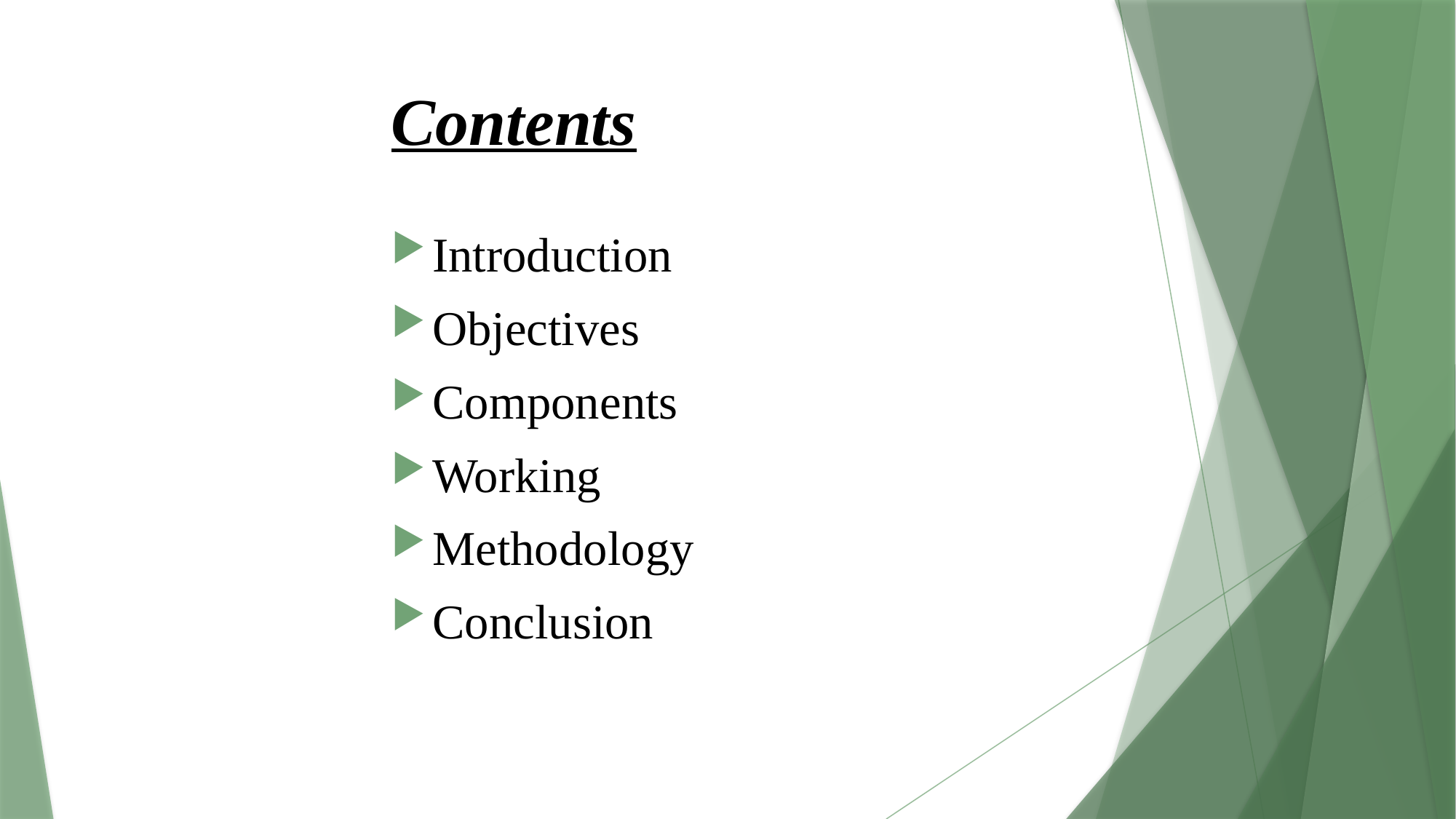

# Contents
Introduction
Objectives
Components
Working
Methodology
Conclusion